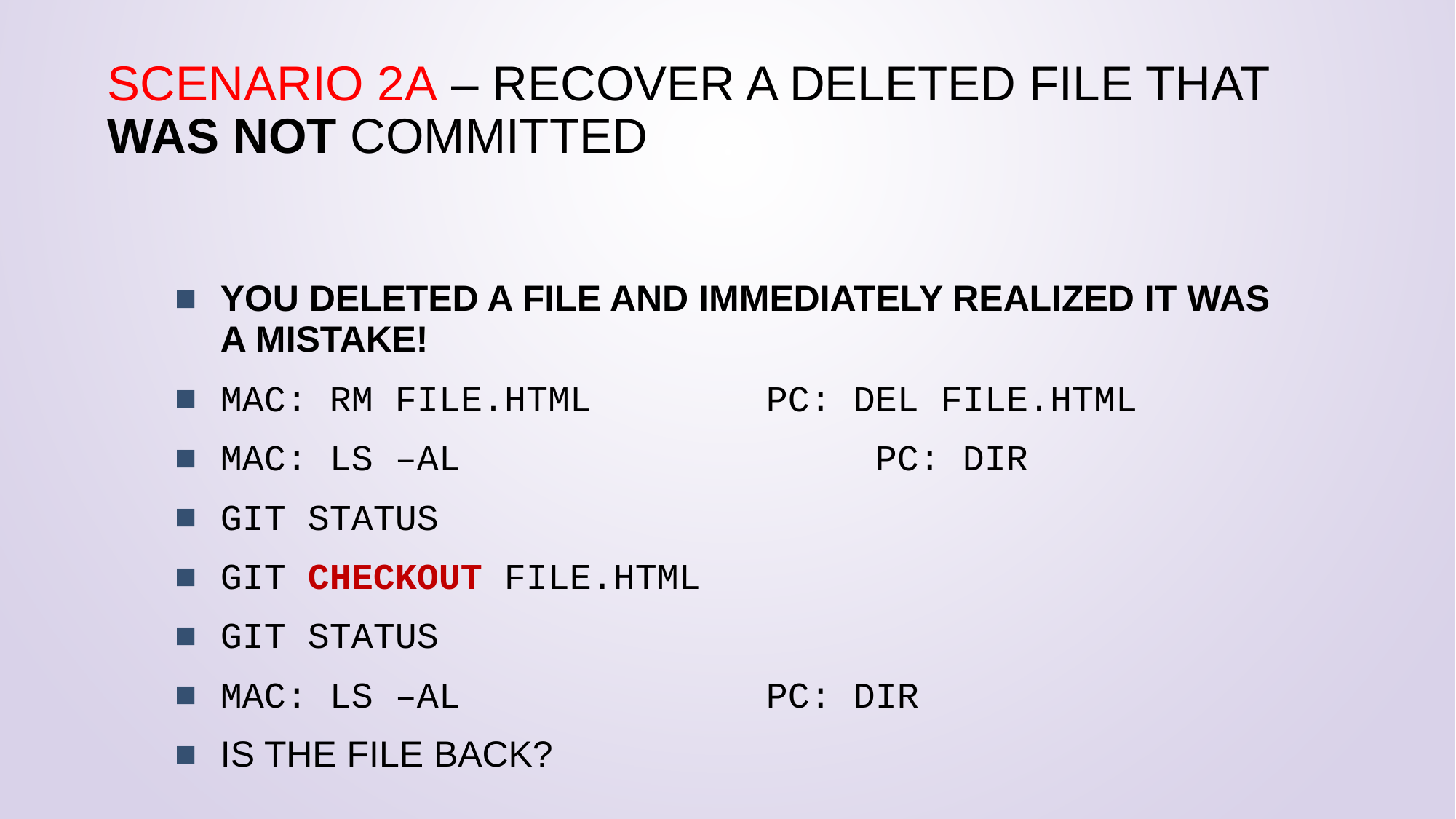

# Scenario 2a – Recover a deleted file that WAS NOT committed
You deleted a file and immediately realized it was a mistake!
MAC: rm file.html		PC: del file.html
MAC: ls –al 				PC: dir
git status
git checkout file.html
git status
MAC: ls –al			PC: dir
Is the file back?